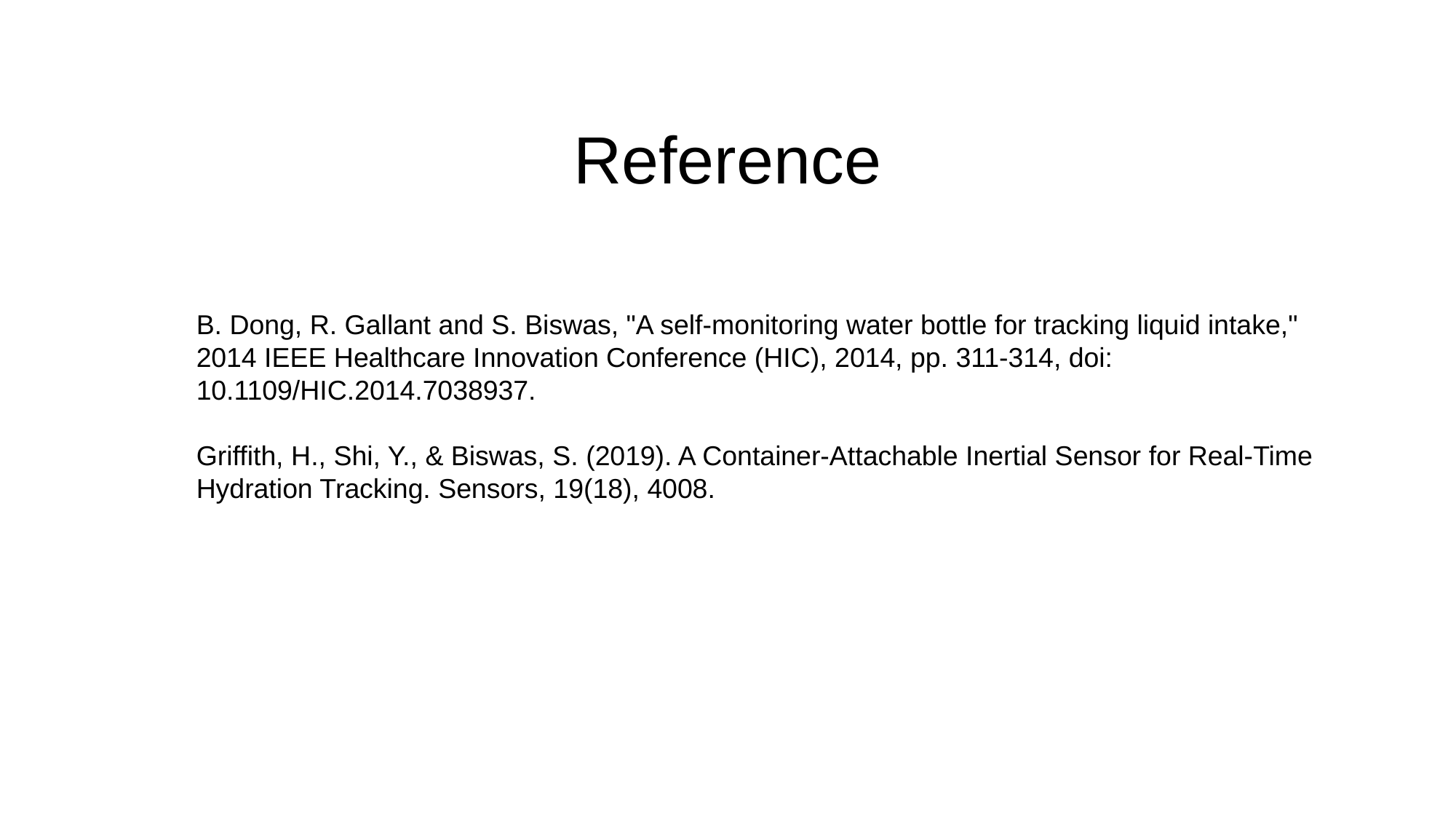

# Reference
B. Dong, R. Gallant and S. Biswas, "A self-monitoring water bottle for tracking liquid intake," 2014 IEEE Healthcare Innovation Conference (HIC), 2014, pp. 311-314, doi: 10.1109/HIC.2014.7038937.

Griffith, H., Shi, Y., & Biswas, S. (2019). A Container-Attachable Inertial Sensor for Real-Time Hydration Tracking. Sensors, 19(18), 4008.